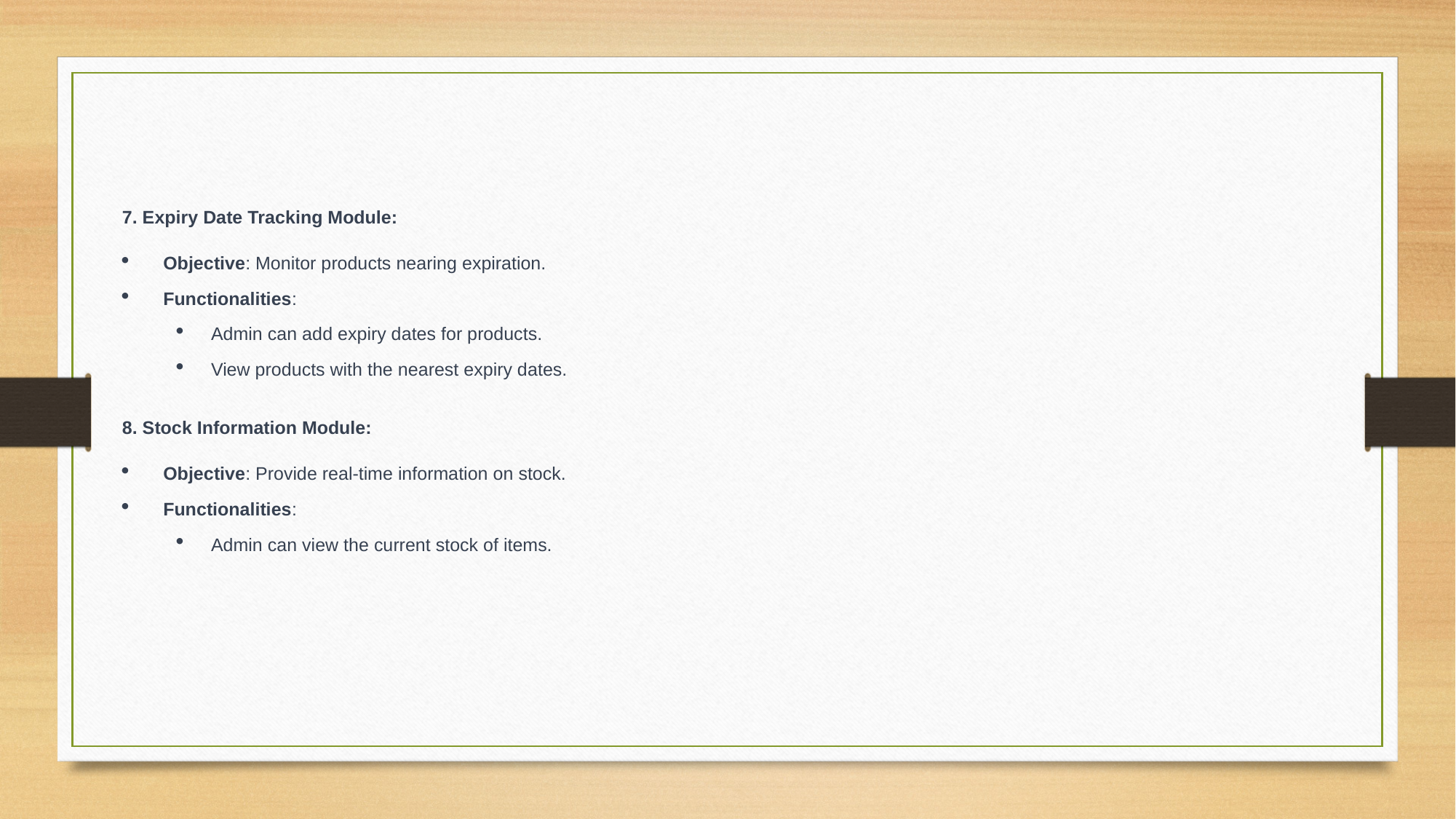

7. Expiry Date Tracking Module:
Objective: Monitor products nearing expiration.
Functionalities:
Admin can add expiry dates for products.
View products with the nearest expiry dates.
8. Stock Information Module:
Objective: Provide real-time information on stock.
Functionalities:
Admin can view the current stock of items.